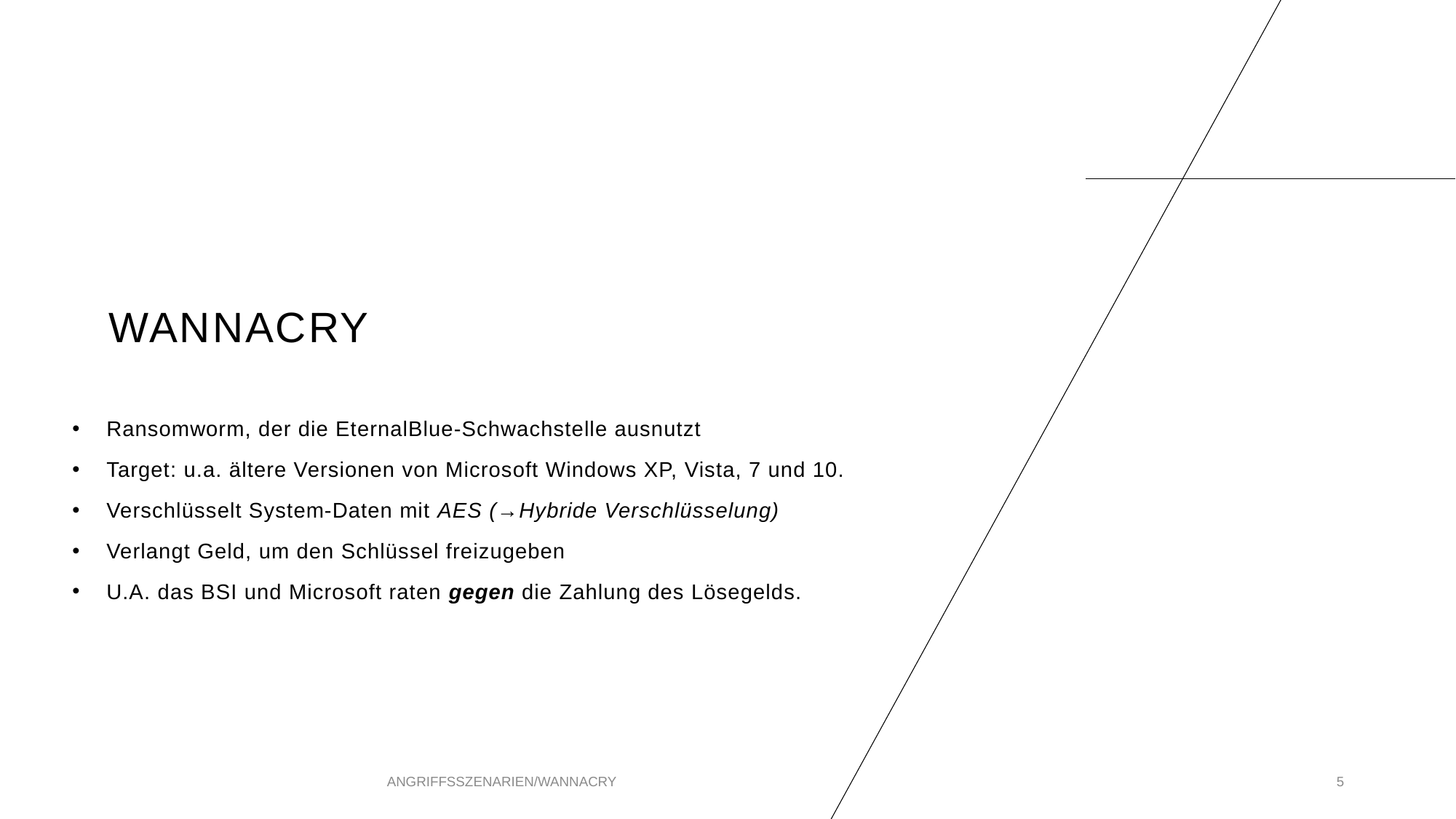

# WannaCry
Ransomworm, der die EternalBlue-Schwachstelle ausnutzt
Target: u.a. ältere Versionen von Microsoft Windows XP, Vista, 7 und 10.
Verschlüsselt System-Daten mit AES (→Hybride Verschlüsselung)
Verlangt Geld, um den Schlüssel freizugeben
U.A. das BSI und Microsoft raten gegen die Zahlung des Lösegelds.

ANGRIFFSSZENARIEN/WANNACRY
5